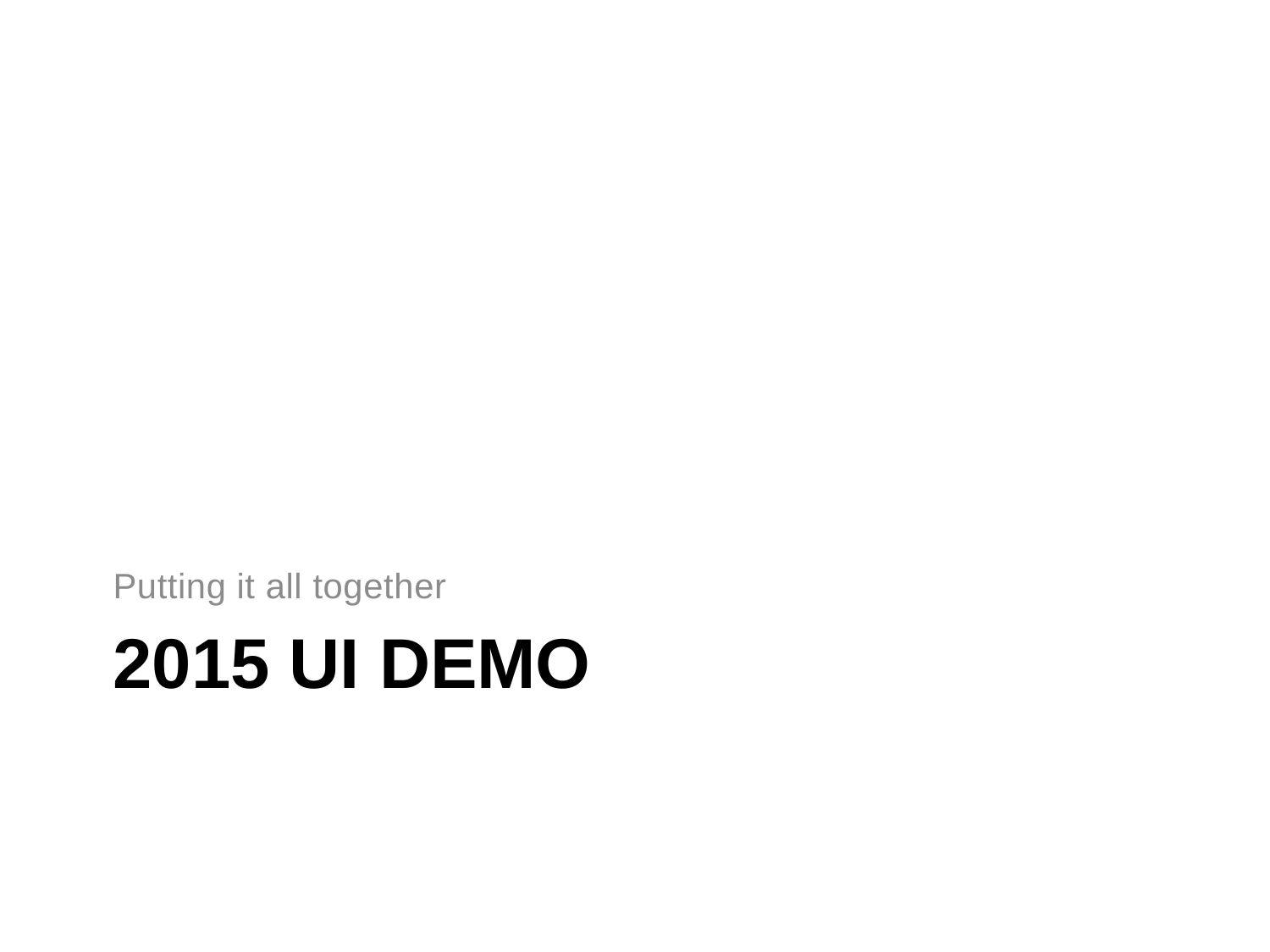

Putting it all together
# 2015 UI Demo